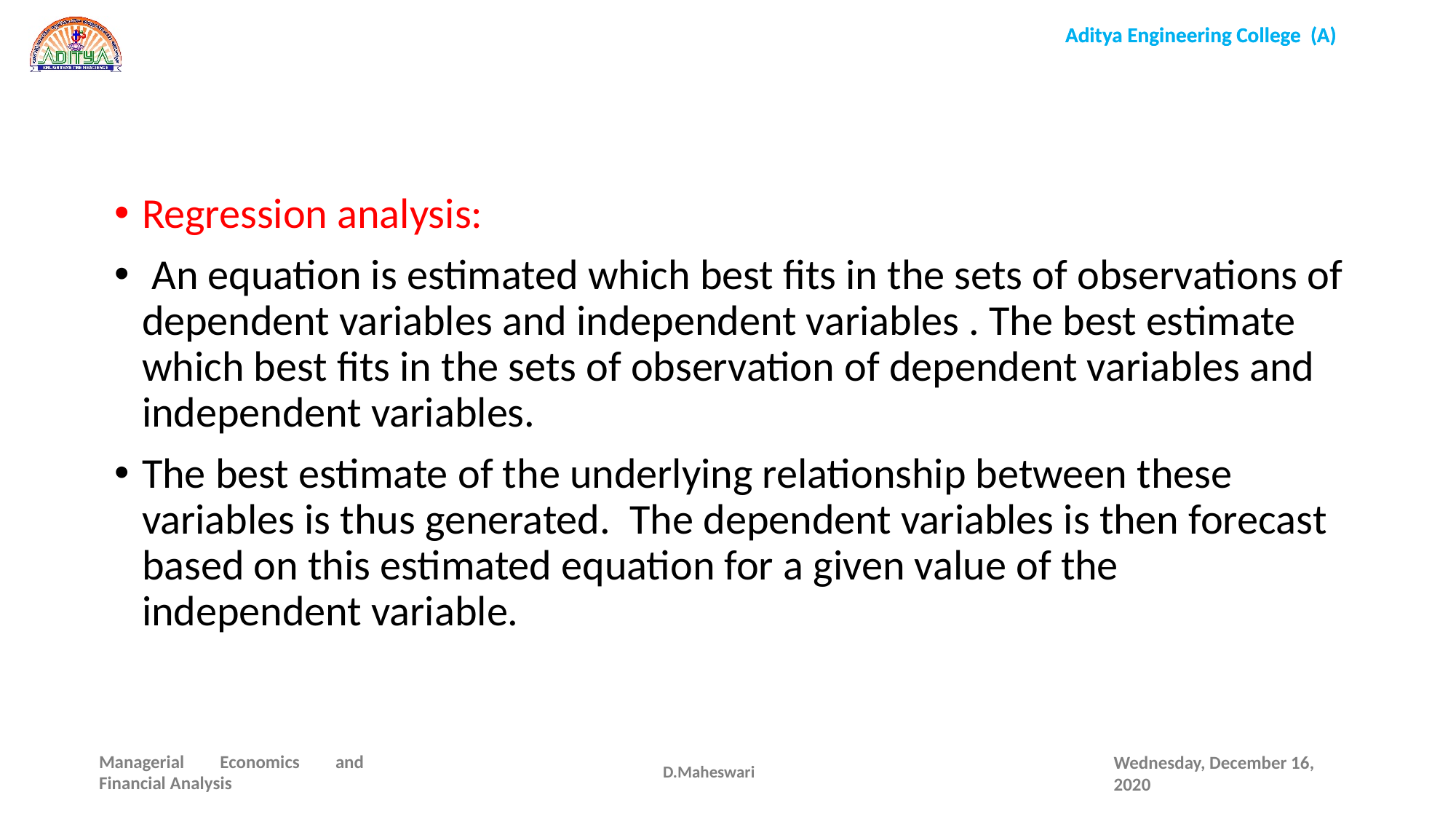

Regression analysis:
 An equation is estimated which best fits in the sets of observations of dependent variables and independent variables . The best estimate which best fits in the sets of observation of dependent variables and independent variables.
The best estimate of the underlying relationship between these variables is thus generated.  The dependent variables is then forecast based on this estimated equation for a given value of the independent variable.
D.Maheswari
Wednesday, December 16, 2020